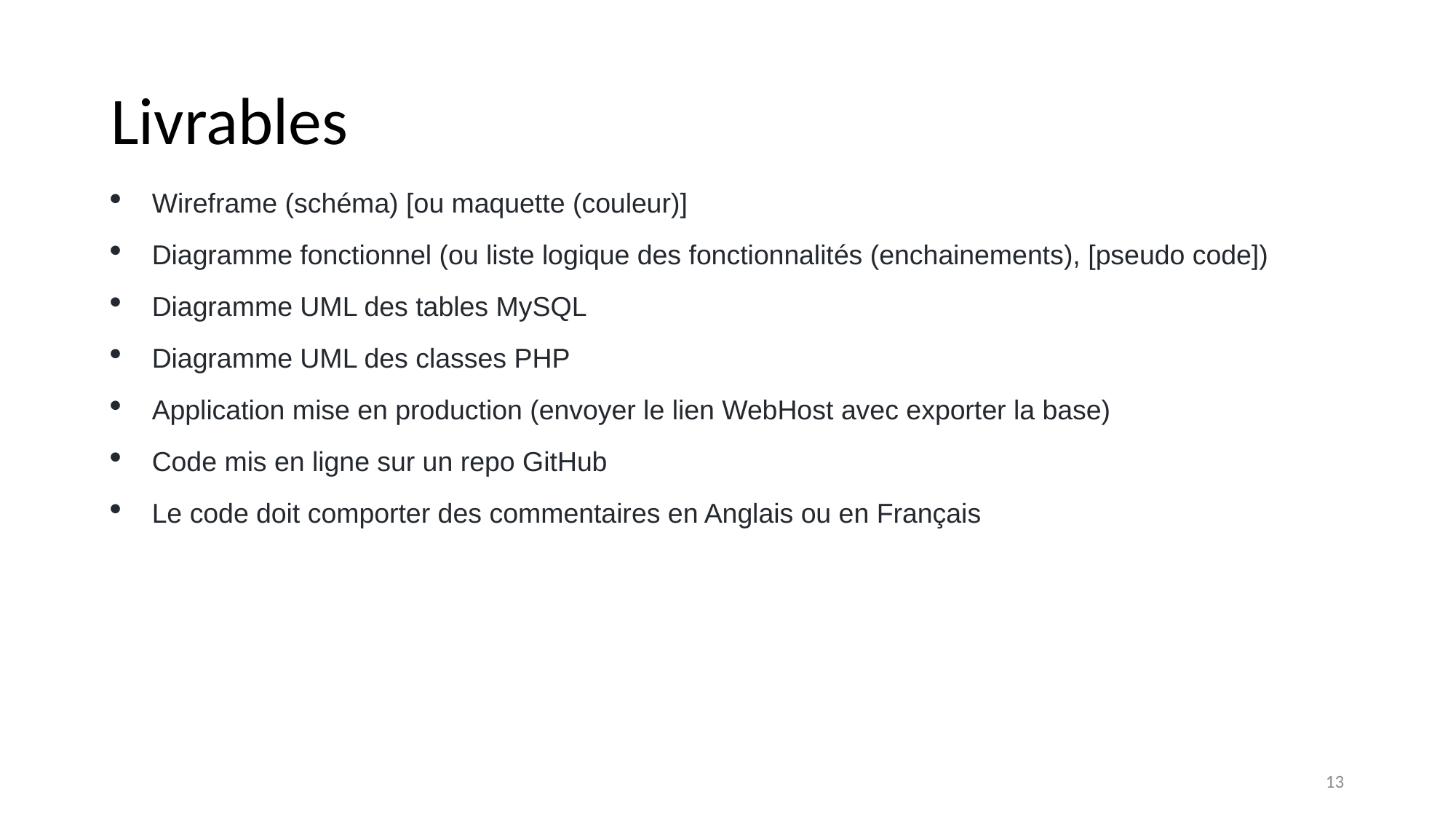

# Livrables
Wireframe (schéma) [ou maquette (couleur)]
Diagramme fonctionnel (ou liste logique des fonctionnalités (enchainements), [pseudo code])
Diagramme UML des tables MySQL
Diagramme UML des classes PHP
Application mise en production (envoyer le lien WebHost avec exporter la base)
Code mis en ligne sur un repo GitHub
Le code doit comporter des commentaires en Anglais ou en Français
13